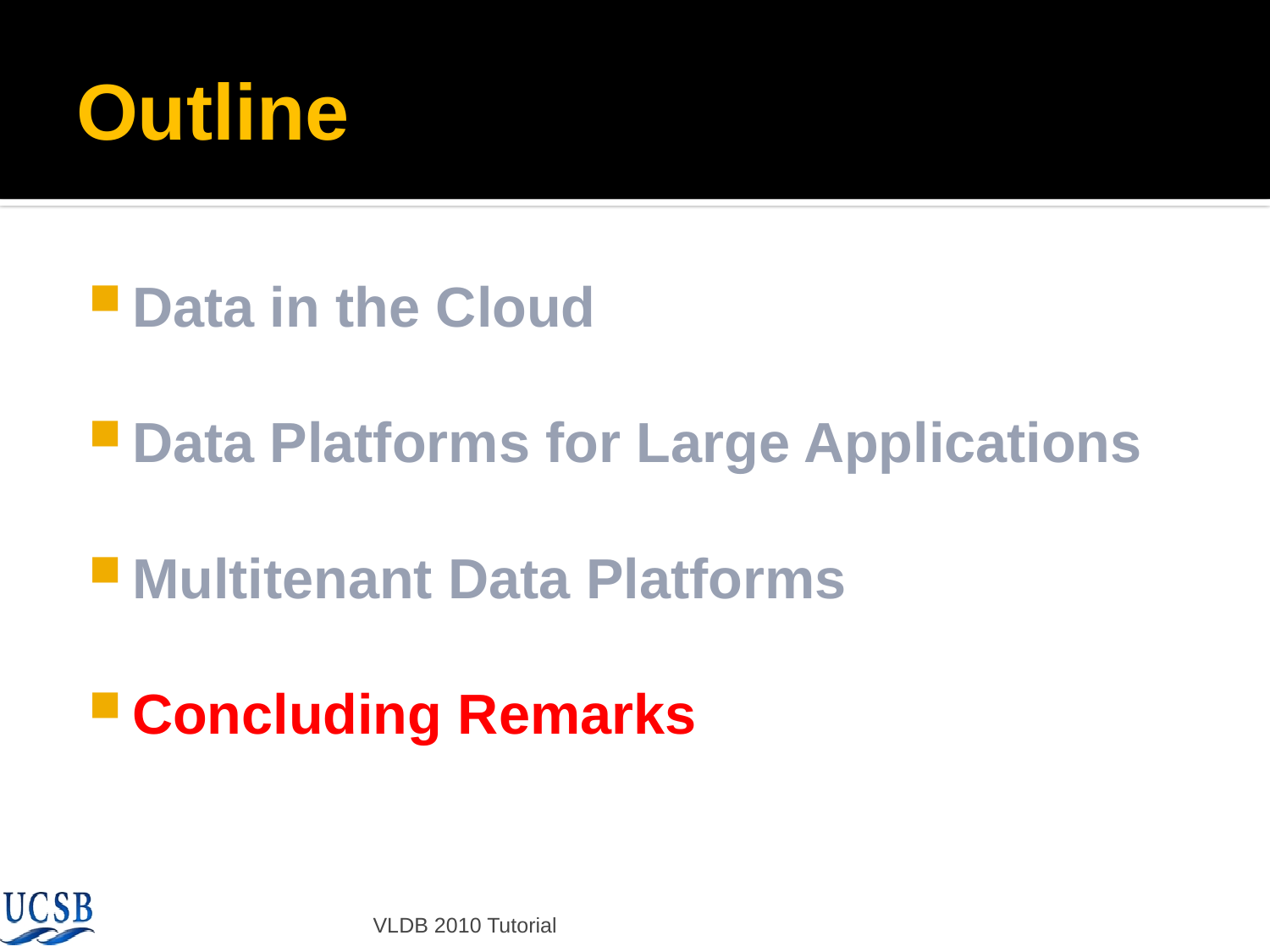

# Outline

Data in the Cloud

Data Platforms for Large Applications

Multitenant Data Platforms

Concluding Remarks
VLDB 2010 Tutorial